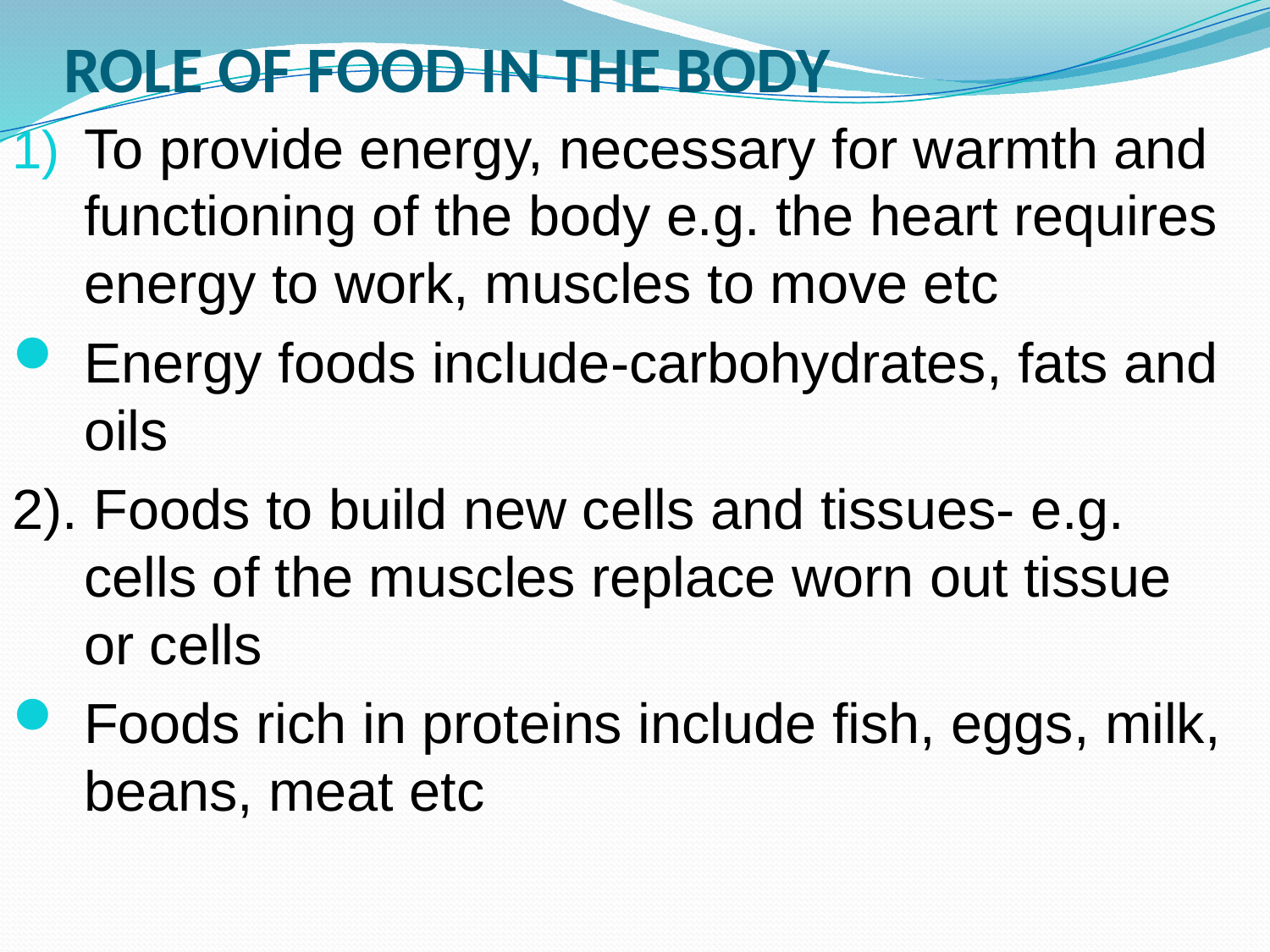

# ROLE OF FOOD IN THE BODY
To provide energy, necessary for warmth and functioning of the body e.g. the heart requires energy to work, muscles to move etc
Energy foods include-carbohydrates, fats and oils
2). Foods to build new cells and tissues- e.g. cells of the muscles replace worn out tissue or cells
Foods rich in proteins include fish, eggs, milk, beans, meat etc